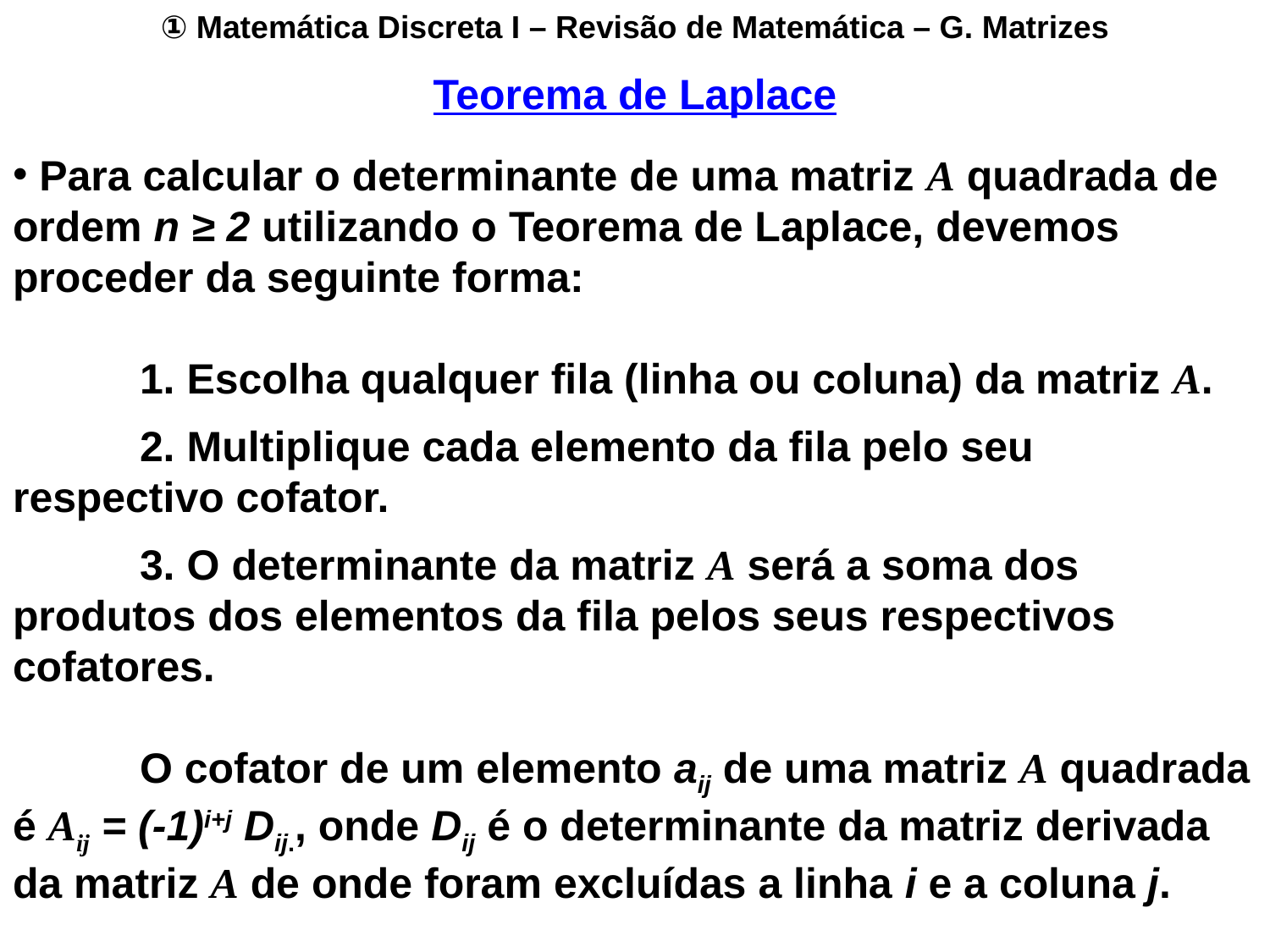

① Matemática Discreta I – Revisão de Matemática – G. Matrizes
Teorema de Laplace

 Para calcular o determinante de uma matriz A quadrada de ordem n ≥ 2 utilizando o Teorema de Laplace, devemos proceder da seguinte forma:
	1. Escolha qualquer fila (linha ou coluna) da matriz A.
	2. Multiplique cada elemento da fila pelo seu respectivo cofator.
	3. O determinante da matriz A será a soma dos produtos dos elementos da fila pelos seus respectivos cofatores.

	O cofator de um elemento aij de uma matriz A quadrada é Aij = (-1)i+j Dij., onde Dij é o determinante da matriz derivada da matriz A de onde foram excluídas a linha i e a coluna j.